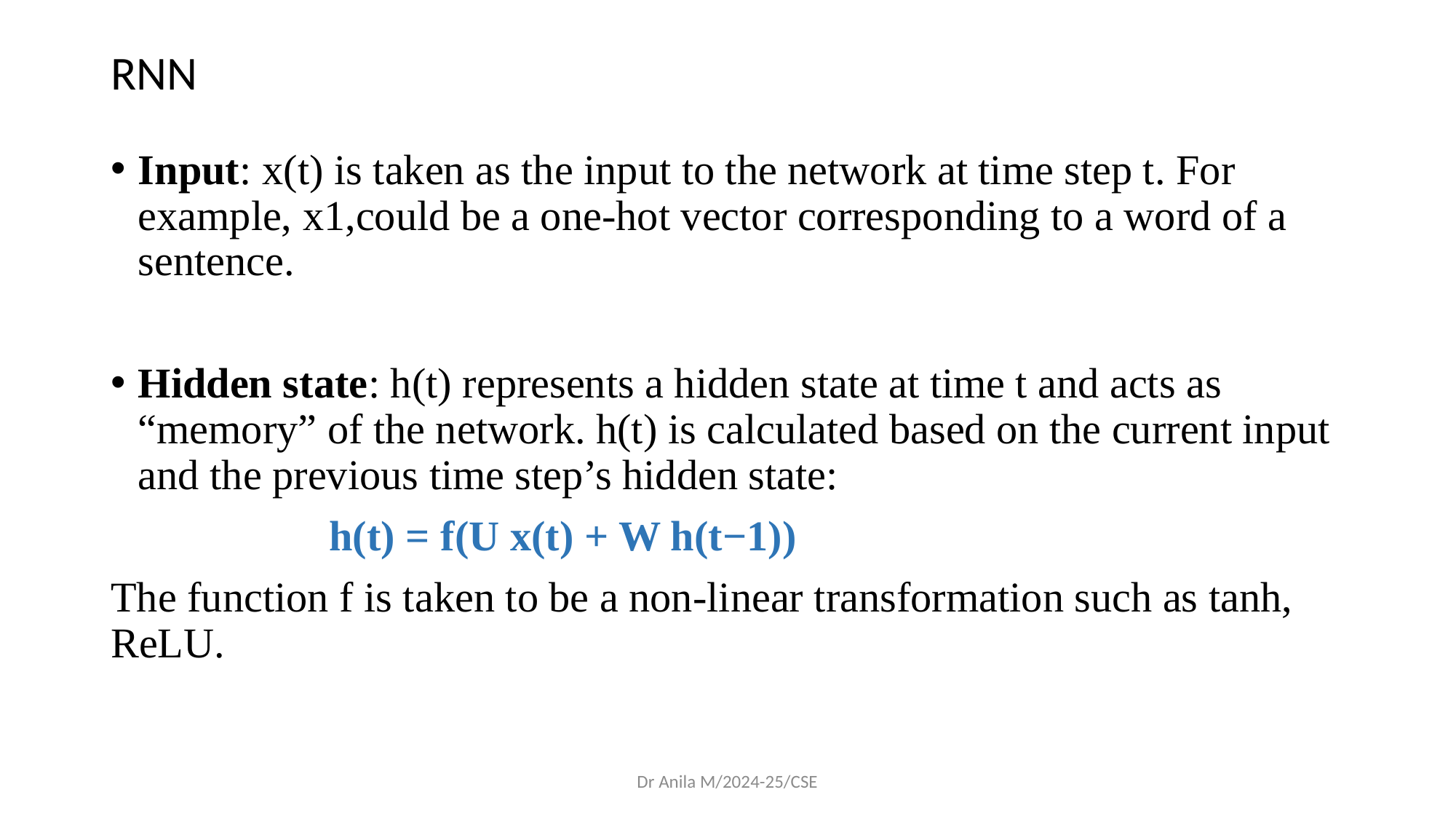

# RNN
Input: x(t)​ is taken as the input to the network at time step t. For example, x1,could be a one-hot vector corresponding to a word of a sentence.

Hidden state: h(t)​ represents a hidden state at time t and acts as “memory” of the network. h(t)​ is calculated based on the current input and the previous time step’s hidden state:
 		h(t)​ = f(U x(t)​ + W h(t−1)​)
The function f is taken to be a non-linear transformation such as tanh, ReLU.
Dr Anila M/2024-25/CSE